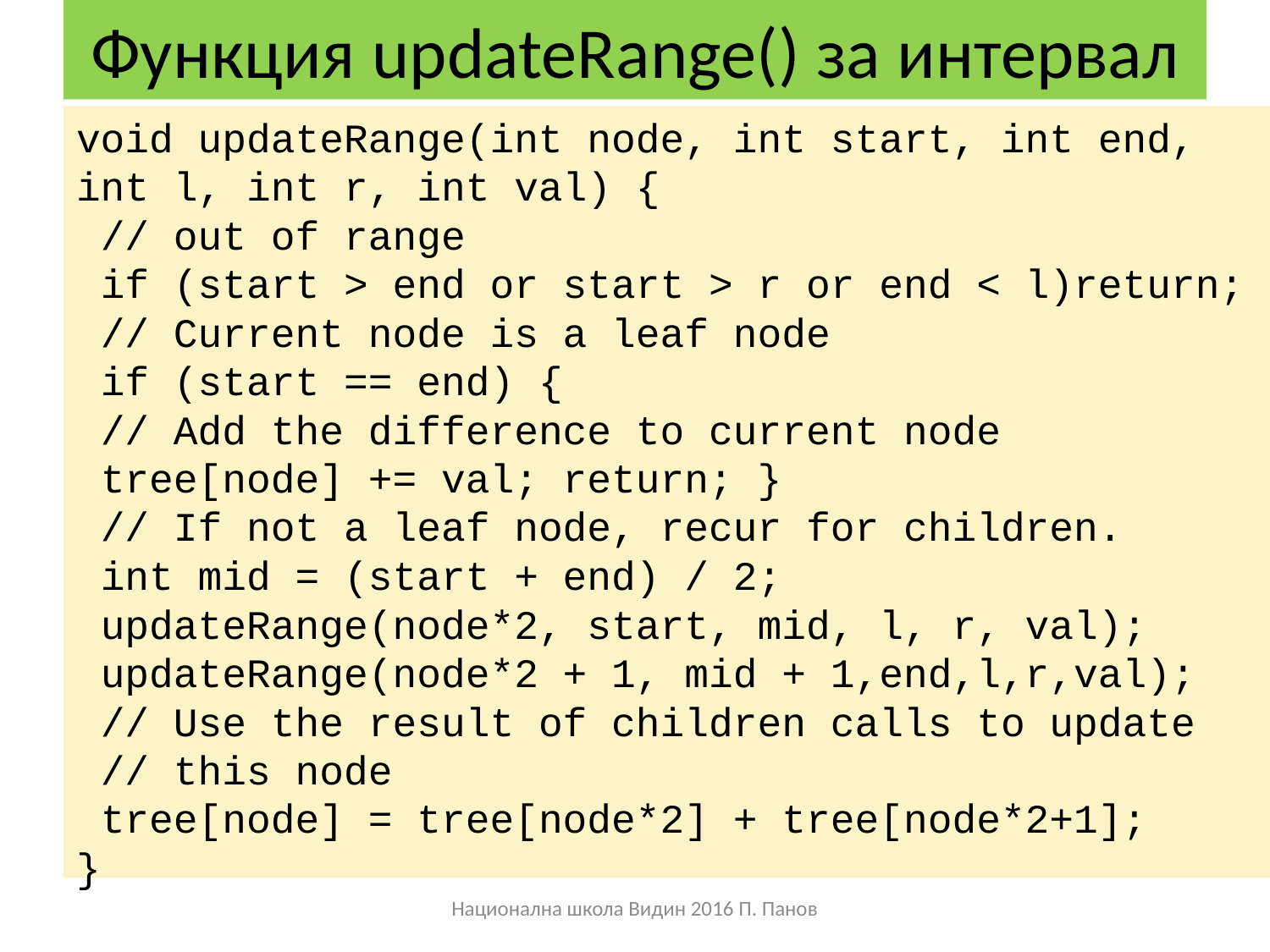

# Функция updateRange() за интервал
void updateRange(int node, int start, int end, int l, int r, int val) {
 // out of range
 if (start > end or start > r or end < l)return;
 // Current node is a leaf node
 if (start == end) {
 // Add the difference to current node
 tree[node] += val; return; }
 // If not a leaf node, recur for children.
 int mid = (start + end) / 2;
 updateRange(node*2, start, mid, l, r, val);
 updateRange(node*2 + 1, mid + 1,end,l,r,val);
 // Use the result of children calls to update
 // this node
 tree[node] = tree[node*2] + tree[node*2+1];
}
Национална школа Видин 2016 П. Панов